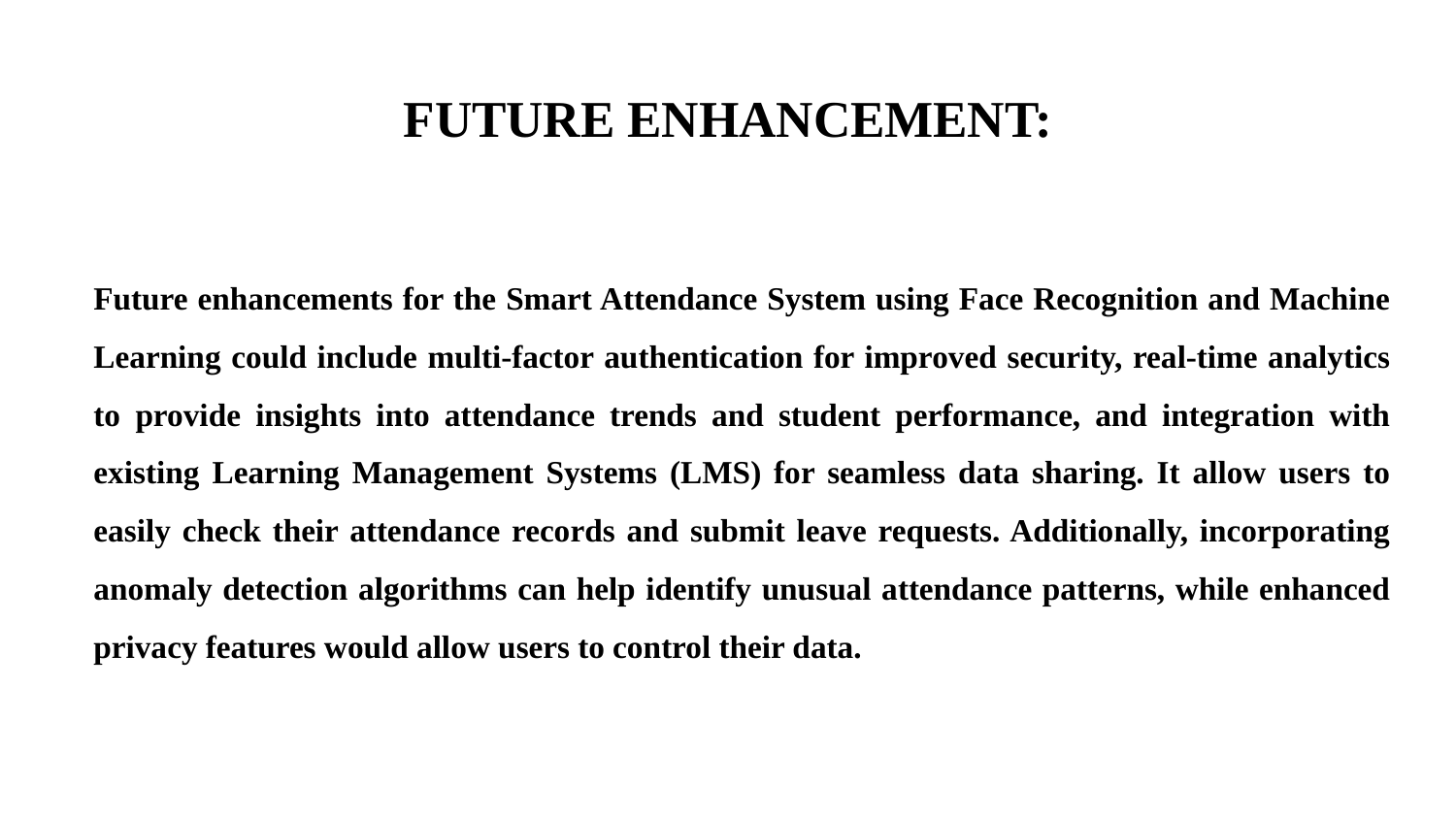

# FUTURE ENHANCEMENT:
Future enhancements for the Smart Attendance System using Face Recognition and Machine Learning could include multi-factor authentication for improved security, real-time analytics to provide insights into attendance trends and student performance, and integration with existing Learning Management Systems (LMS) for seamless data sharing. It allow users to easily check their attendance records and submit leave requests. Additionally, incorporating anomaly detection algorithms can help identify unusual attendance patterns, while enhanced privacy features would allow users to control their data.